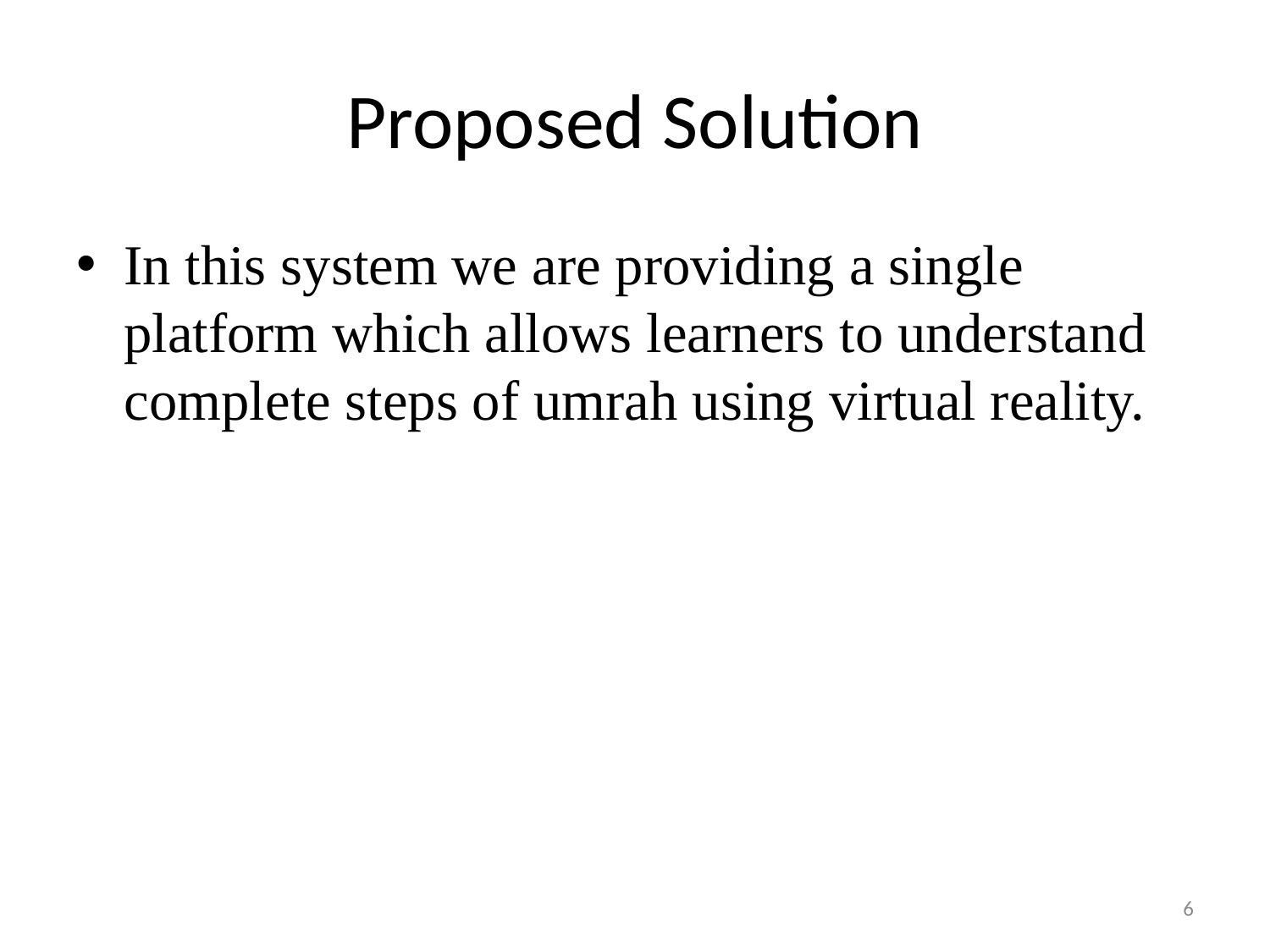

# Proposed Solution
In this system we are providing a single platform which allows learners to understand complete steps of umrah using virtual reality.
6